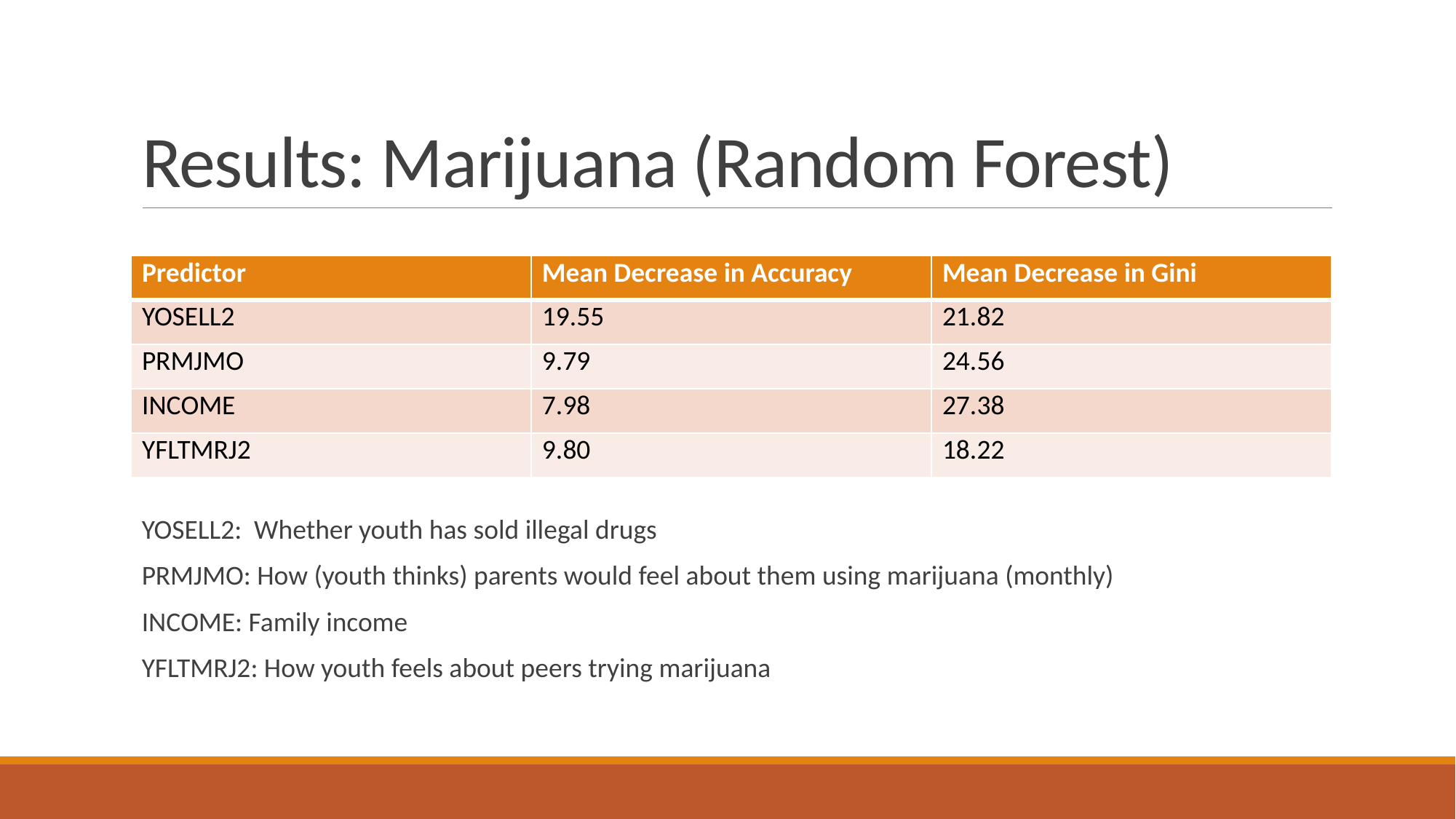

# Results: Marijuana (Random Forest)
| Predictor | Mean Decrease in Accuracy | Mean Decrease in Gini |
| --- | --- | --- |
| YOSELL2 | 19.55 | 21.82 |
| PRMJMO | 9.79 | 24.56 |
| INCOME | 7.98 | 27.38 |
| YFLTMRJ2 | 9.80 | 18.22 |
YOSELL2:  Whether youth has sold illegal drugs
PRMJMO: How (youth thinks) parents would feel about them using marijuana (monthly)
INCOME: Family income
YFLTMRJ2: How youth feels about peers trying marijuana